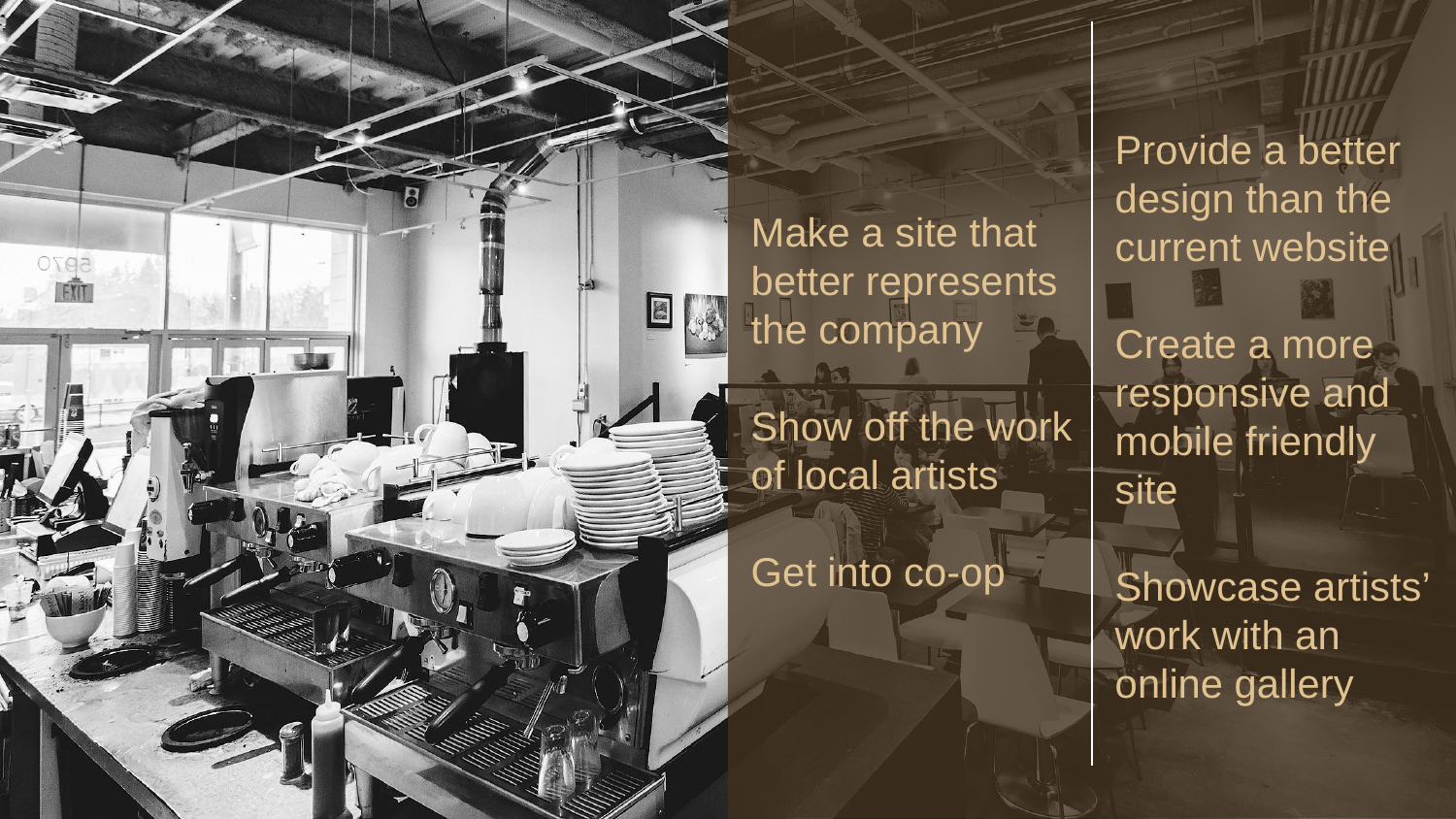

Make a site that better represents the company

Show off the work of local artists

Get into co-op
Provide a better design than the current website

Create a more responsive and mobile friendly site

Showcase artists’ work with an online gallery